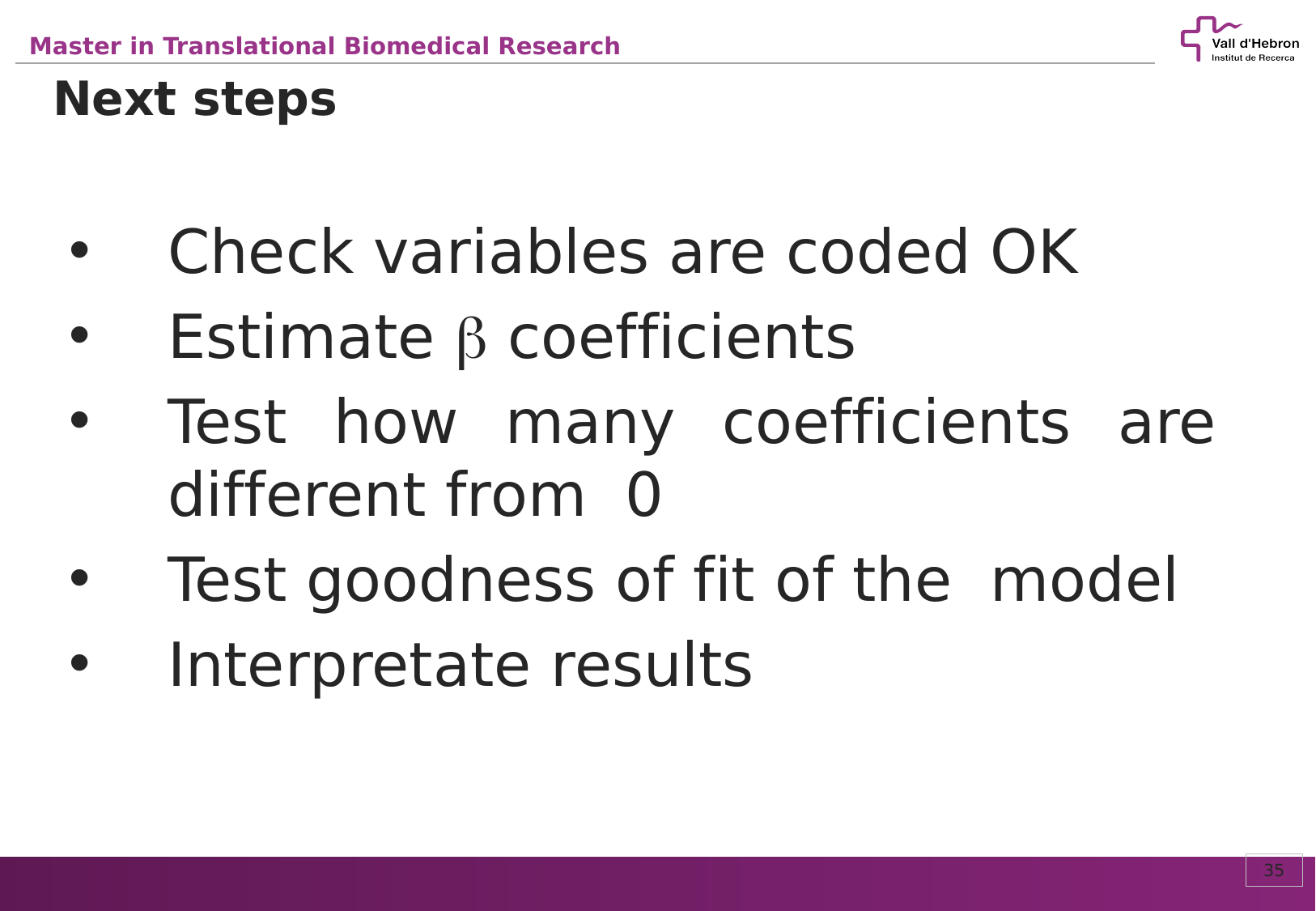

Next steps
Check variables are coded OK
Estimate β coefficients
Test how many coefficients are different from  0
Test goodness of fit of the  model
Interpretate results